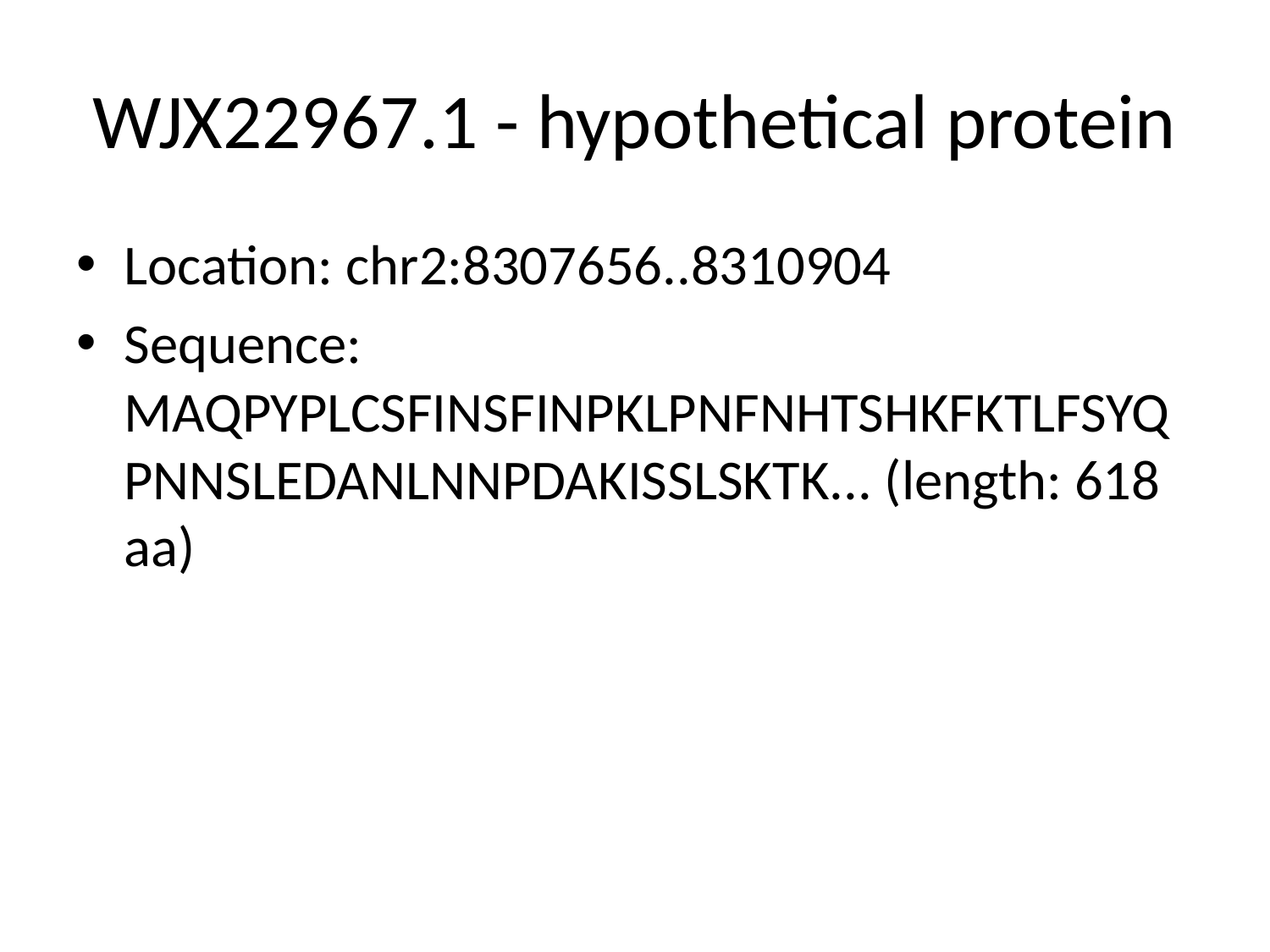

# WJX22967.1 - hypothetical protein
Location: chr2:8307656..8310904
Sequence: MAQPYPLCSFINSFINPKLPNFNHTSHKFKTLFSYQPNNSLEDANLNNPDAKISSLSKTK... (length: 618 aa)